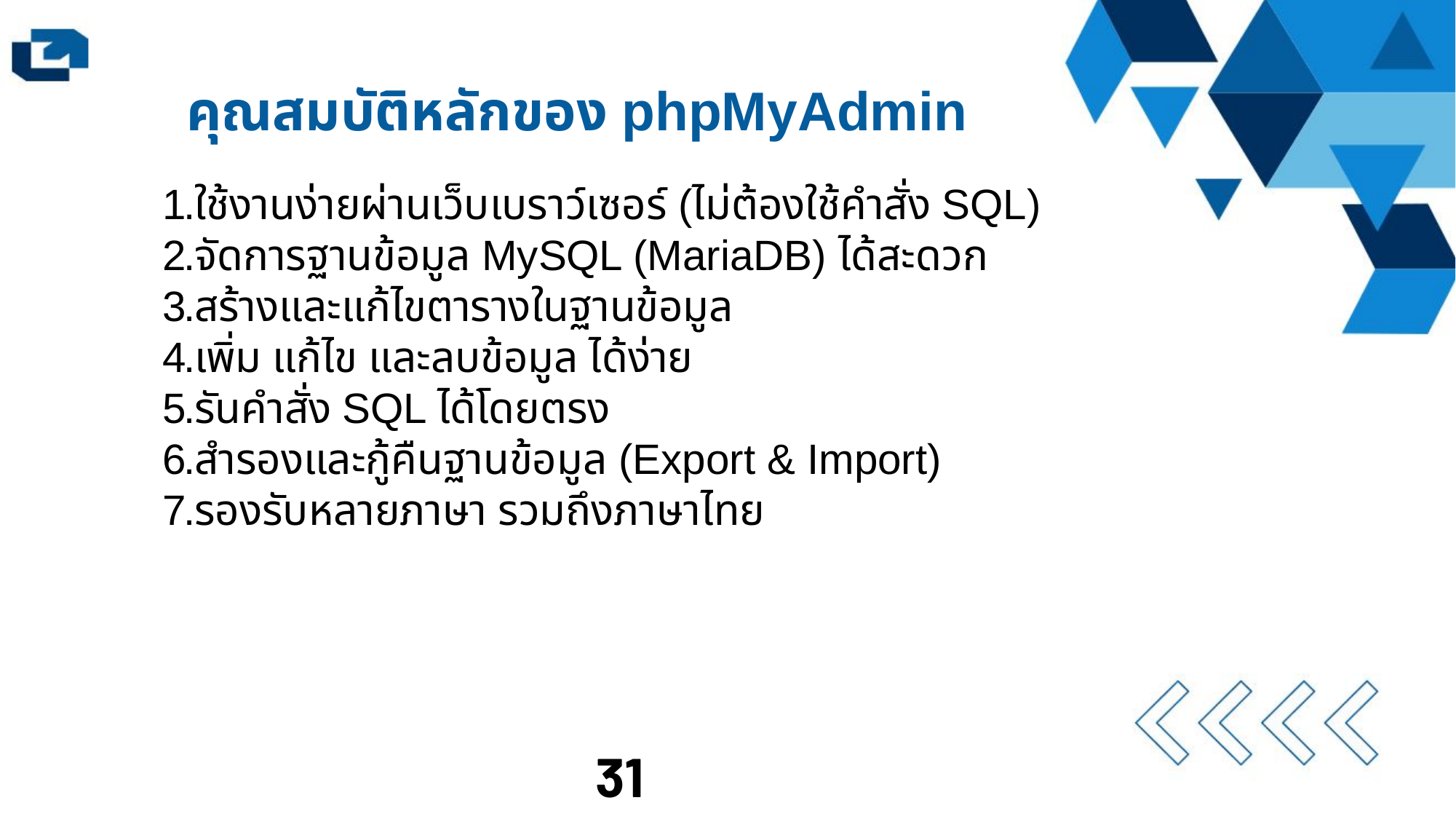

คุณสมบัติหลักของ phpMyAdmin
ใช้งานง่ายผ่านเว็บเบราว์เซอร์ (ไม่ต้องใช้คำสั่ง SQL)
จัดการฐานข้อมูล MySQL (MariaDB) ได้สะดวก
สร้างและแก้ไขตารางในฐานข้อมูล
เพิ่ม แก้ไข และลบข้อมูล ได้ง่าย
รันคำสั่ง SQL ได้โดยตรง
สำรองและกู้คืนฐานข้อมูล (Export & Import)
รองรับหลายภาษา รวมถึงภาษาไทย
31